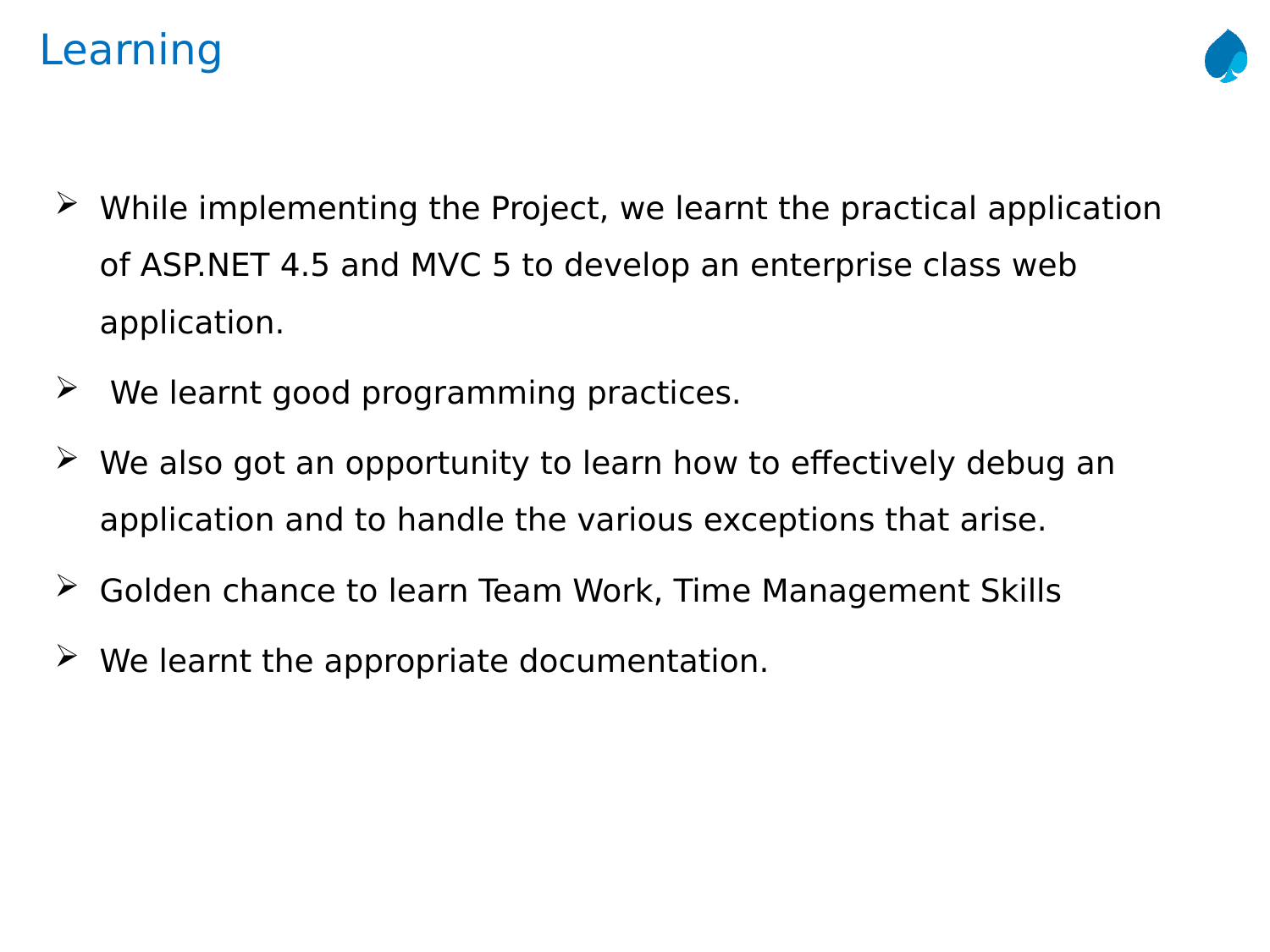

# Learning
While implementing the Project, we learnt the practical application of ASP.NET 4.5 and MVC 5 to develop an enterprise class web application.
 We learnt good programming practices.
We also got an opportunity to learn how to effectively debug an application and to handle the various exceptions that arise.
Golden chance to learn Team Work, Time Management Skills
We learnt the appropriate documentation.